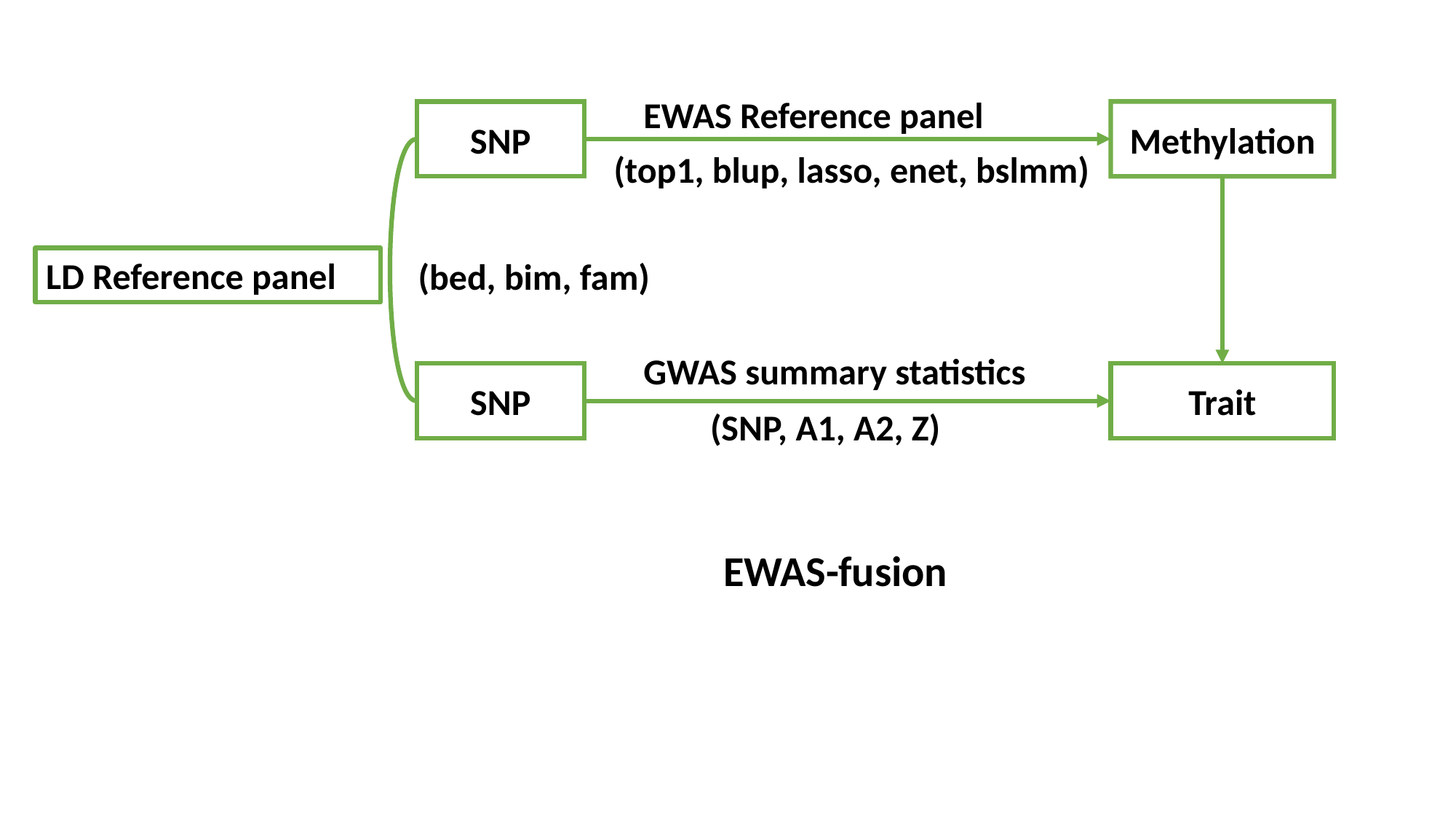

EWAS Reference panel
SNP
Methylation
SNP
(top1, blup, lasso, enet, bslmm)
LD Reference panel
(bed, bim, fam)
GWAS summary statistics
Trait
SNP
(SNP, A1, A2, Z)
EWAS-fusion